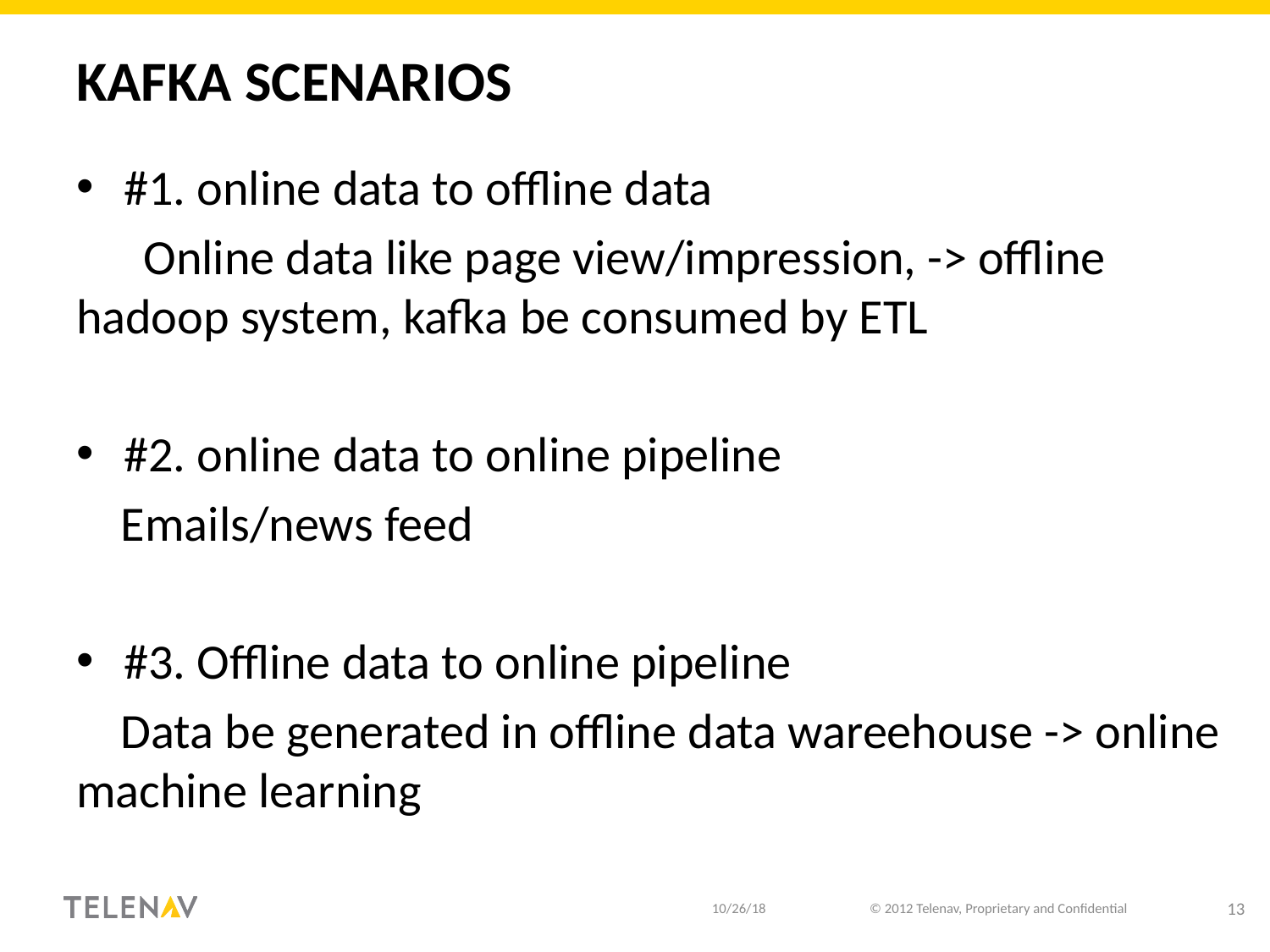

# Kafka Scenarios
#1. online data to offline data
      Online data like page view/impression, -> offline hadoop system, kafka be consumed by ETL

#2. online data to online pipeline
    Emails/news feed

#3. Offline data to online pipeline
    Data be generated in offline data wareehouse -> online machine learning

10/26/18
© 2012 Telenav, Proprietary and Confidential
13